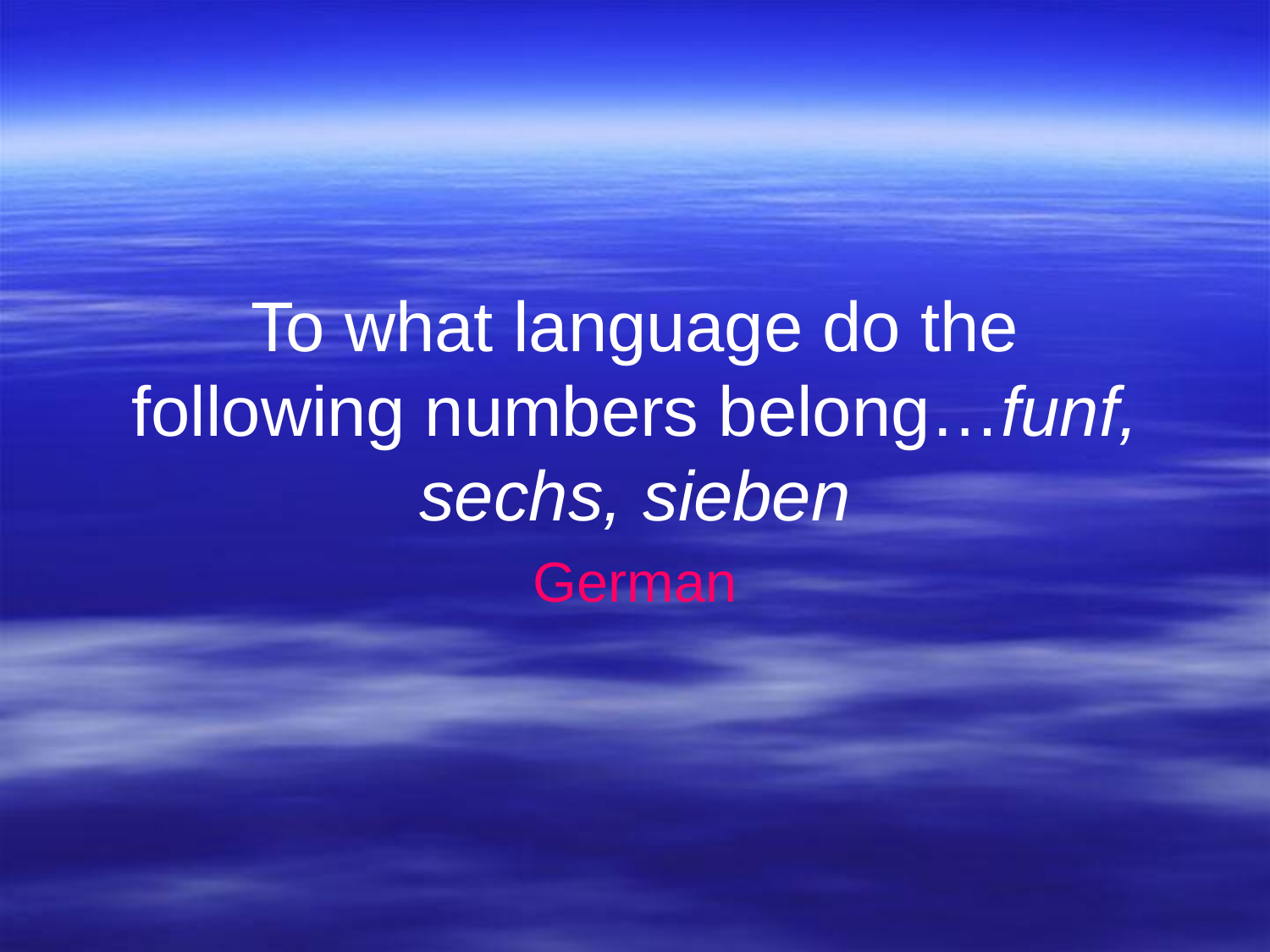

# To what language do the following numbers belong…funf, sechs, sieben
German